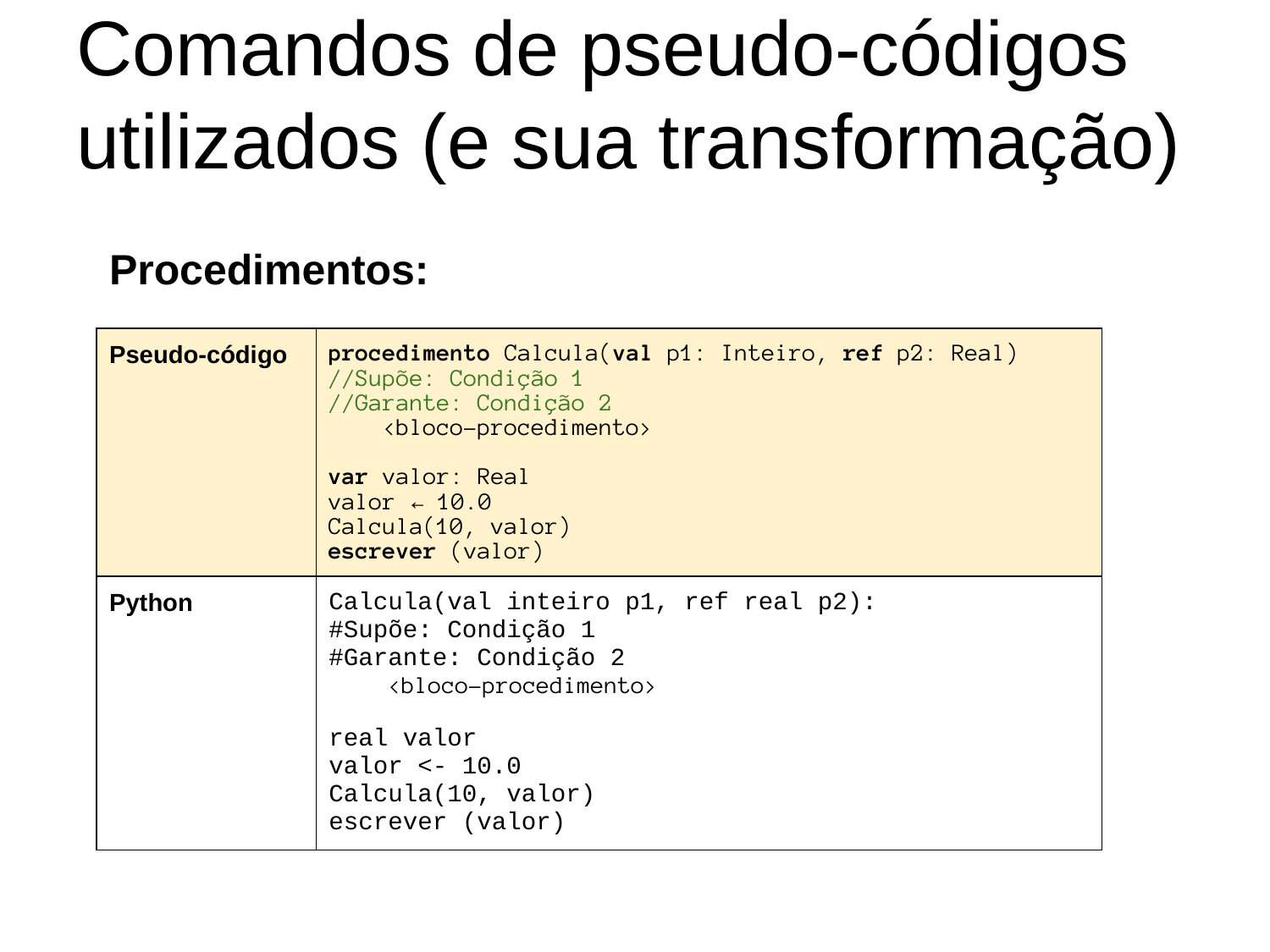

# Comandos de pseudo-códigos utilizados (e sua transformação)
Procedimentos:

| Pseudo-código | procedimento Calcula(val p1: Inteiro, ref p2: Real) //Supõe: Condição 1 //Garante: Condição 2 <bloco-procedimento> var valor: Real valor ← 10.0 Calcula(10, valor) escrever (valor) |
| --- | --- |
| Python | Calcula(val inteiro p1, ref real p2): #Supõe: Condição 1 #Garante: Condição 2 <bloco-procedimento> real valor valor <- 10.0 Calcula(10, valor) escrever (valor) |